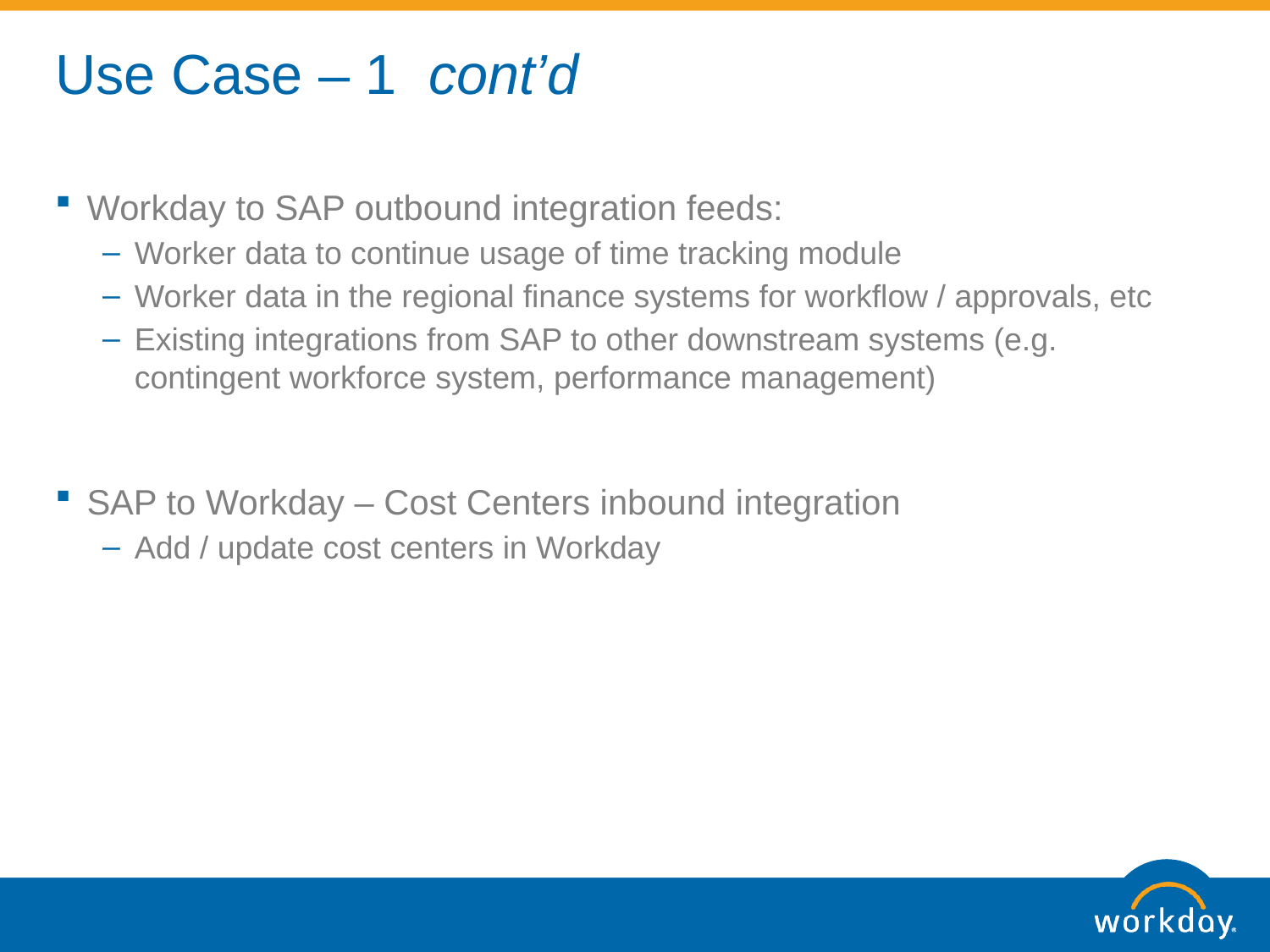

# Use Case – 1  cont’d
Workday to SAP outbound integration feeds:
Worker data to continue usage of time tracking module
Worker data in the regional finance systems for workflow / approvals, etc
Existing integrations from SAP to other downstream systems (e.g. contingent workforce system, performance management)

SAP to Workday – Cost Centers inbound integration
Add / update cost centers in Workday
WORKDAY CONFIDENTIAL